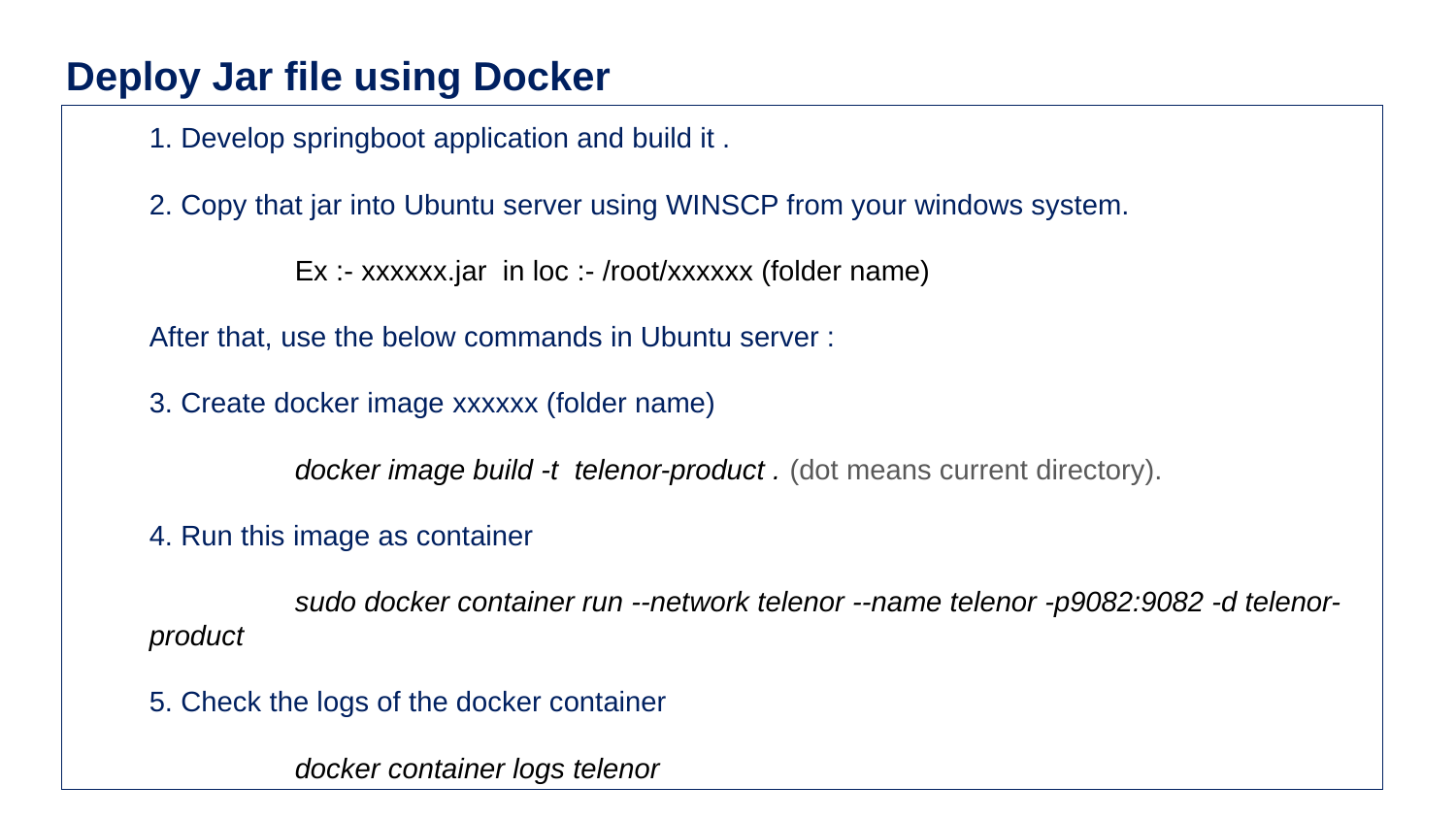

# Deploy Jar file using Docker

1. Develop springboot application and build it .
2. Copy that jar into Ubuntu server using WINSCP from your windows system.
	Ex :- xxxxxx.jar  in loc :- /root/xxxxxx (folder name)
After that, use the below commands in Ubuntu server :
3. Create docker image xxxxxx (folder name)
	docker image build -t  telenor-product . (dot means current directory).
4. Run this image as container
	sudo docker container run --network telenor --name telenor -p9082:9082 -d telenor-product
5. Check the logs of the docker container
	docker container logs telenor